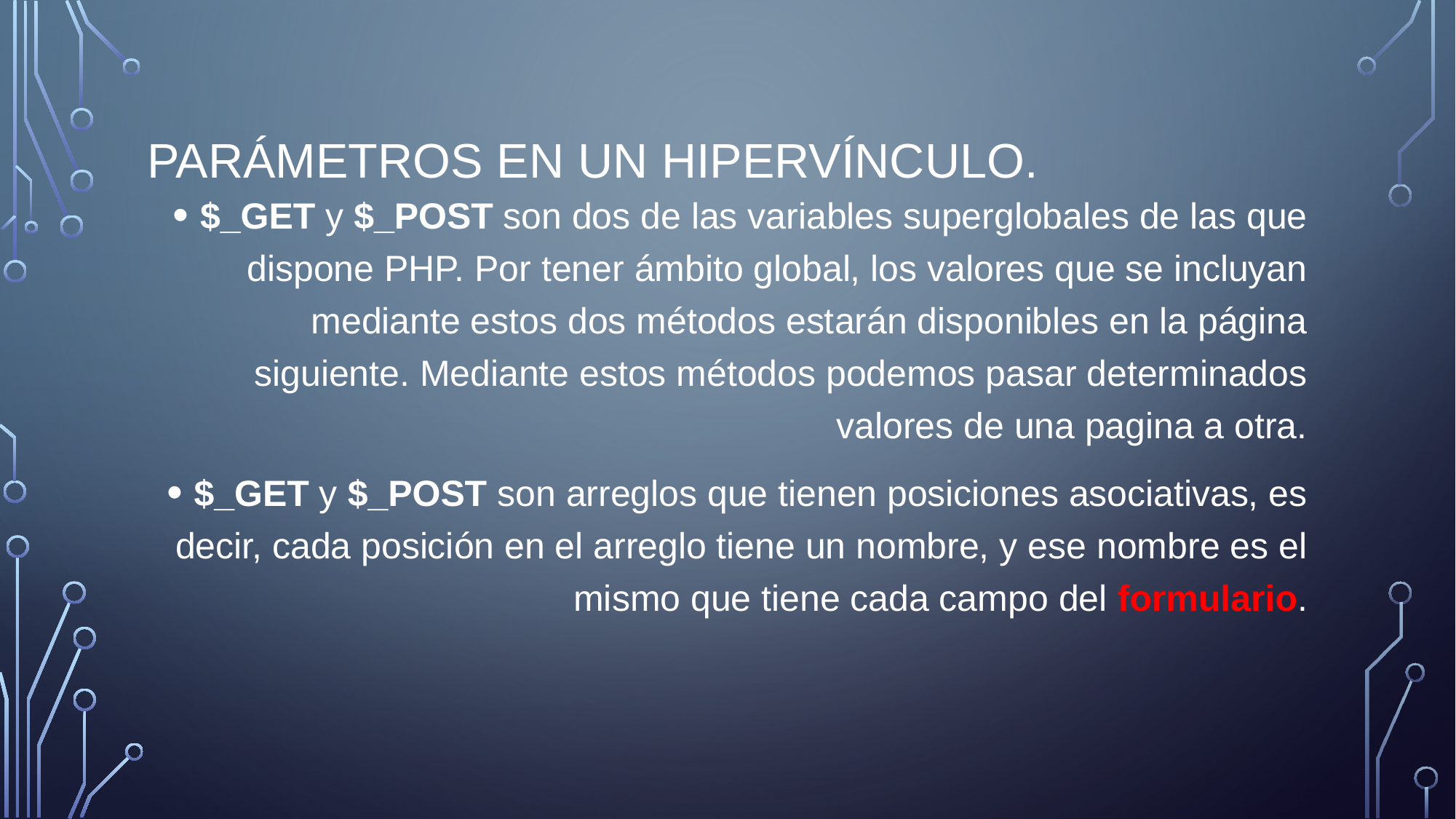

# Parámetros en un hipervínculo.
$_GET y $_POST son dos de las variables superglobales de las que dispone PHP. Por tener ámbito global, los valores que se incluyan mediante estos dos métodos estarán disponibles en la página siguiente. Mediante estos métodos podemos pasar determinados valores de una pagina a otra.
$_GET y $_POST son arreglos que tienen posiciones asociativas, es decir, cada posición en el arreglo tiene un nombre, y ese nombre es el mismo que tiene cada campo del formulario.